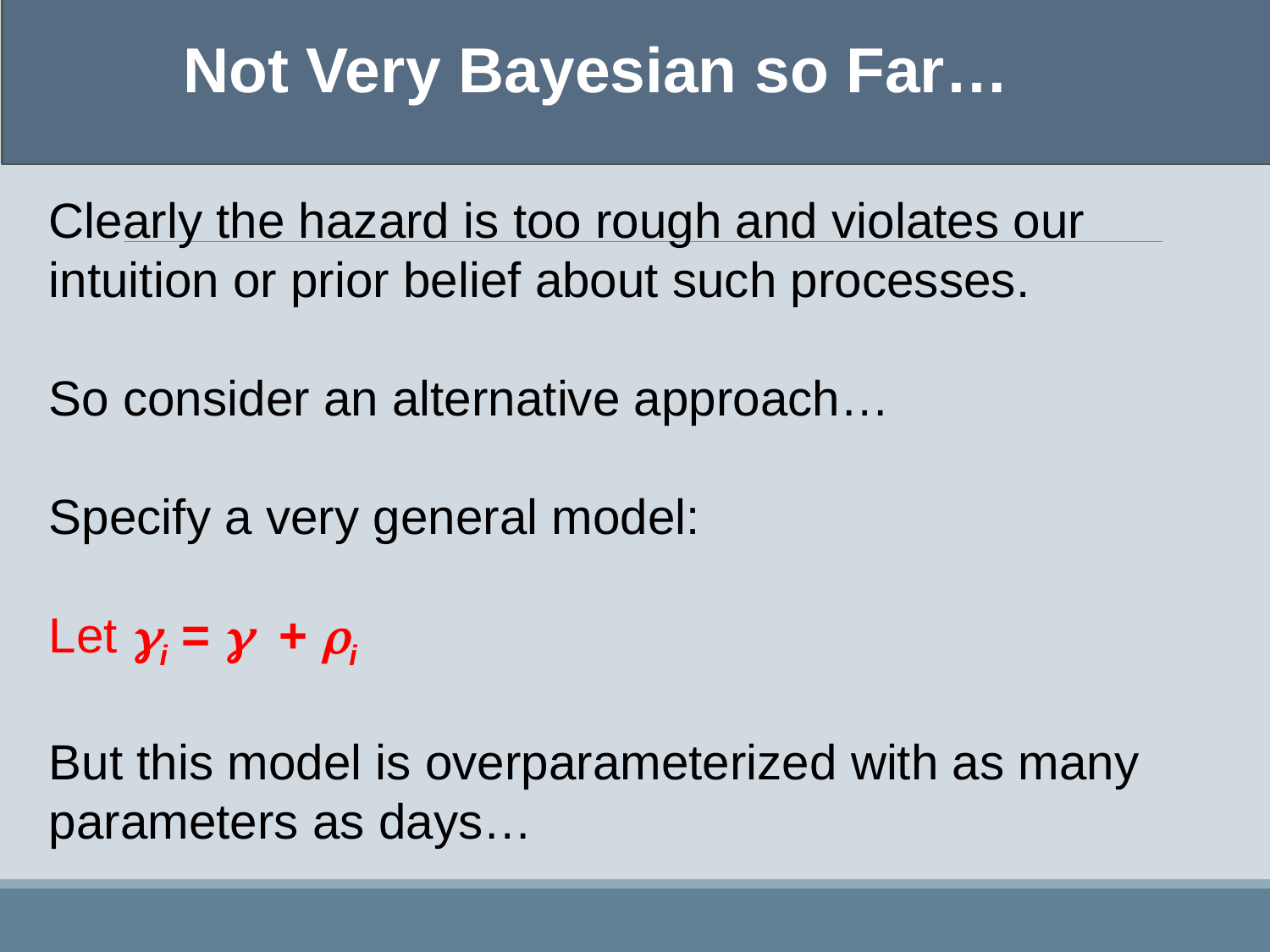

Not Very Bayesian so Far…
Clearly the hazard is too rough and violates our intuition or prior belief about such processes.

So consider an alternative approach…

Specify a very general model:

Let γi = γ  + ρi

But this model is overparameterized with as many parameters as days…